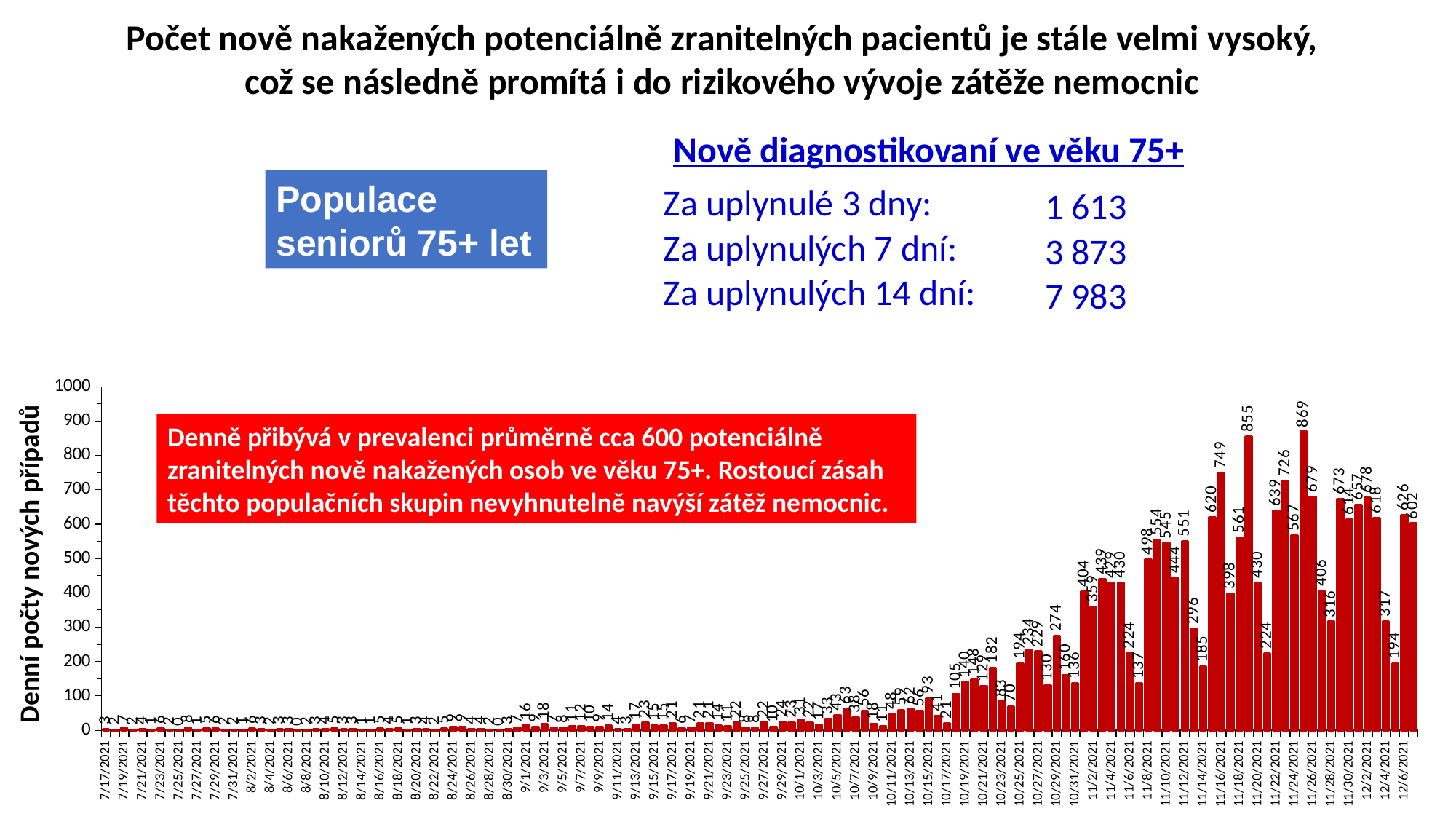

Počet nově nakažených potenciálně zranitelných pacientů je stále velmi vysoký,
což se následně promítá i do rizikového vývoje zátěže nemocnic
| Nově diagnostikovaní ve věku 75+ |  |
| --- | --- |
| Za uplynulé 3 dny: | 1 613 |
| Za uplynulých 7 dní: | 3 873 |
| Za uplynulých 14 dní: | 7 983 |
Populace seniorů 75+ let

### Chart

| Category |  |
|---|---|
| 44394 | 3.0 |
| 44395 | 2.0 |
| 44396 | 7.0 |
| 44397 | 2.0 |
| 44398 | 4.0 |
| 44399 | 1.0 |
| 44400 | 6.0 |
| 44401 | 2.0 |
| 44402 | 0.0 |
| 44403 | 8.0 |
| 44404 | 1.0 |
| 44405 | 5.0 |
| 44406 | 6.0 |
| 44407 | 2.0 |
| 44408 | 2.0 |
| 44409 | 1.0 |
| 44410 | 6.0 |
| 44411 | 3.0 |
| 44412 | 2.0 |
| 44413 | 3.0 |
| 44414 | 3.0 |
| 44415 | 0.0 |
| 44416 | 2.0 |
| 44417 | 3.0 |
| 44418 | 4.0 |
| 44419 | 5.0 |
| 44420 | 3.0 |
| 44421 | 3.0 |
| 44422 | 1.0 |
| 44423 | 1.0 |
| 44424 | 5.0 |
| 44425 | 4.0 |
| 44426 | 5.0 |
| 44427 | 1.0 |
| 44428 | 3.0 |
| 44429 | 4.0 |
| 44430 | 2.0 |
| 44431 | 5.0 |
| 44432 | 9.0 |
| 44433 | 9.0 |
| 44434 | 4.0 |
| 44435 | 4.0 |
| 44436 | 2.0 |
| 44437 | 0.0 |
| 44438 | 3.0 |
| 44439 | 7.0 |
| 44440 | 16.0 |
| 44441 | 9.0 |
| 44442 | 18.0 |
| 44443 | 7.0 |
| 44444 | 8.0 |
| 44445 | 11.0 |
| 44446 | 12.0 |
| 44447 | 10.0 |
| 44448 | 9.0 |
| 44449 | 14.0 |
| 44450 | 4.0 |
| 44451 | 3.0 |
| 44452 | 17.0 |
| 44453 | 23.0 |
| 44454 | 15.0 |
| 44455 | 15.0 |
| 44456 | 21.0 |
| 44457 | 6.0 |
| 44458 | 7.0 |
| 44459 | 21.0 |
| 44460 | 21.0 |
| 44461 | 14.0 |
| 44462 | 11.0 |
| 44463 | 22.0 |
| 44464 | 8.0 |
| 44465 | 8.0 |
| 44466 | 22.0 |
| 44467 | 10.0 |
| 44468 | 24.0 |
| 44469 | 23.0 |
| 44470 | 31.0 |
| 44471 | 22.0 |
| 44472 | 17.0 |
| 44473 | 33.0 |
| 44474 | 43.0 |
| 44475 | 63.0 |
| 44476 | 38.0 |
| 44477 | 56.0 |
| 44478 | 18.0 |
| 44479 | 11.0 |
| 44480 | 48.0 |
| 44481 | 59.0 |
| 44482 | 62.0 |
| 44483 | 56.0 |
| 44484 | 93.0 |
| 44485 | 41.0 |
| 44486 | 21.0 |
| 44487 | 105.0 |
| 44488 | 140.0 |
| 44489 | 148.0 |
| 44490 | 129.0 |
| 44491 | 182.0 |
| 44492 | 83.0 |
| 44493 | 70.0 |
| 44494 | 194.0 |
| 44495 | 234.0 |
| 44496 | 229.0 |
| 44497 | 130.0 |
| 44498 | 274.0 |
| 44499 | 160.0 |
| 44500 | 136.0 |
| 44501 | 404.0 |
| 44502 | 359.0 |
| 44503 | 439.0 |
| 44504 | 429.0 |
| 44505 | 430.0 |
| 44506 | 224.0 |
| 44507 | 137.0 |
| 44508 | 498.0 |
| 44509 | 554.0 |
| 44510 | 545.0 |
| 44511 | 444.0 |
| 44512 | 551.0 |
| 44513 | 296.0 |
| 44514 | 185.0 |
| 44515 | 620.0 |
| 44516 | 749.0 |
| 44517 | 398.0 |
| 44518 | 561.0 |
| 44519 | 855.0 |
| 44520 | 430.0 |
| 44521 | 224.0 |
| 44522 | 639.0 |
| 44523 | 726.0 |
| 44524 | 567.0 |
| 44525 | 869.0 |
| 44526 | 679.0 |
| 44527 | 406.0 |
| 44528 | 316.0 |
| 44529 | 673.0 |
| 44530 | 614.0 |
| 44531 | 657.0 |
| 44532 | 678.0 |
| 44533 | 618.0 |
| 44534 | 317.0 |
| 44535 | 194.0 |
| 44536 | 626.0 |
| 44537 | 602.0 |
Denně přibývá v prevalenci průměrně cca 600 potenciálně zranitelných nově nakažených osob ve věku 75+. Rostoucí zásah těchto populačních skupin nevyhnutelně navýší zátěž nemocnic.
Denní počty nových případů